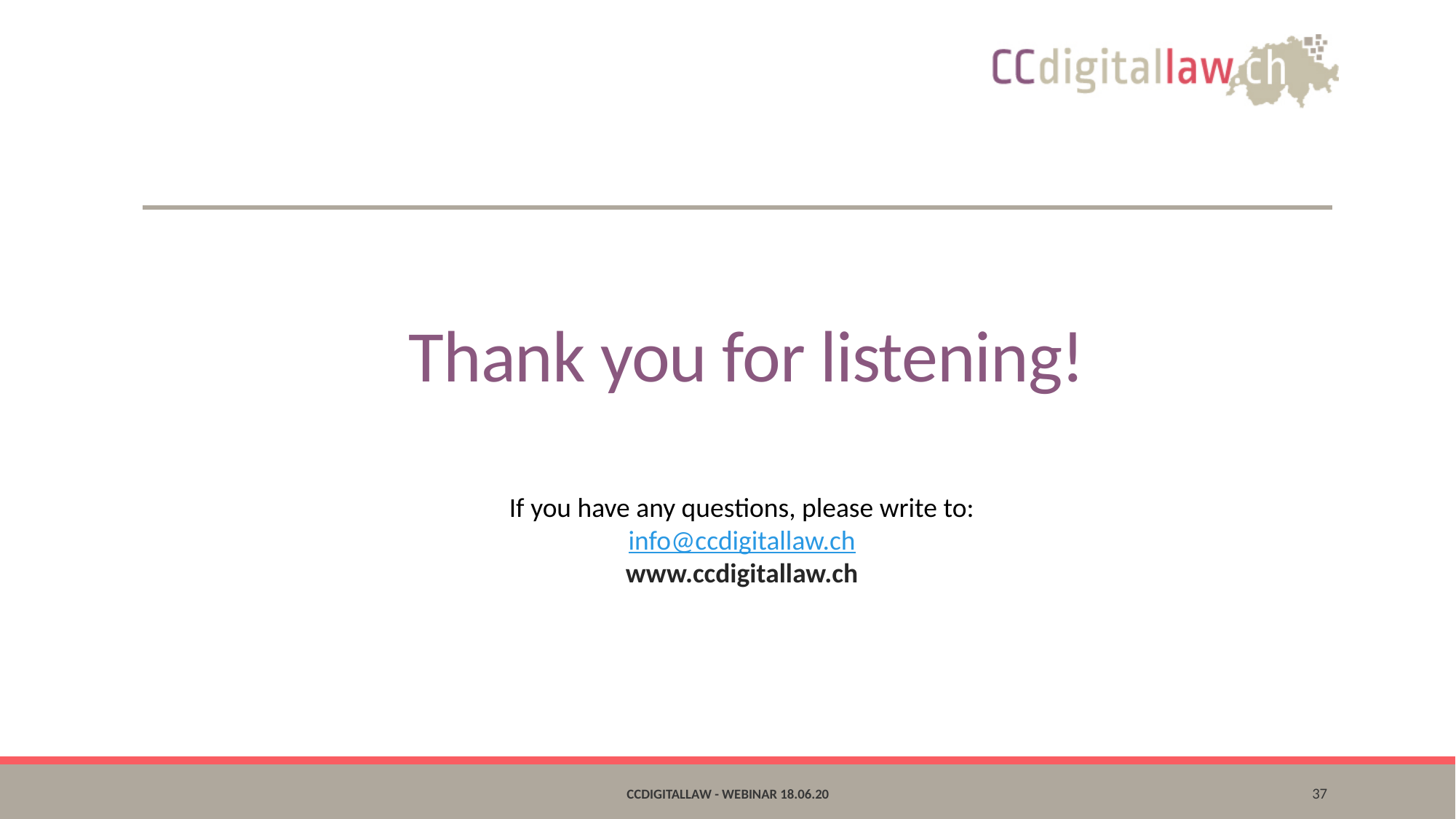

# Thank you for listening!
If you have any questions, please write to:
info@ccdigitallaw.ch
www.ccdigitallaw.ch
CCdigitallaw - Webinar 18.06.20
37